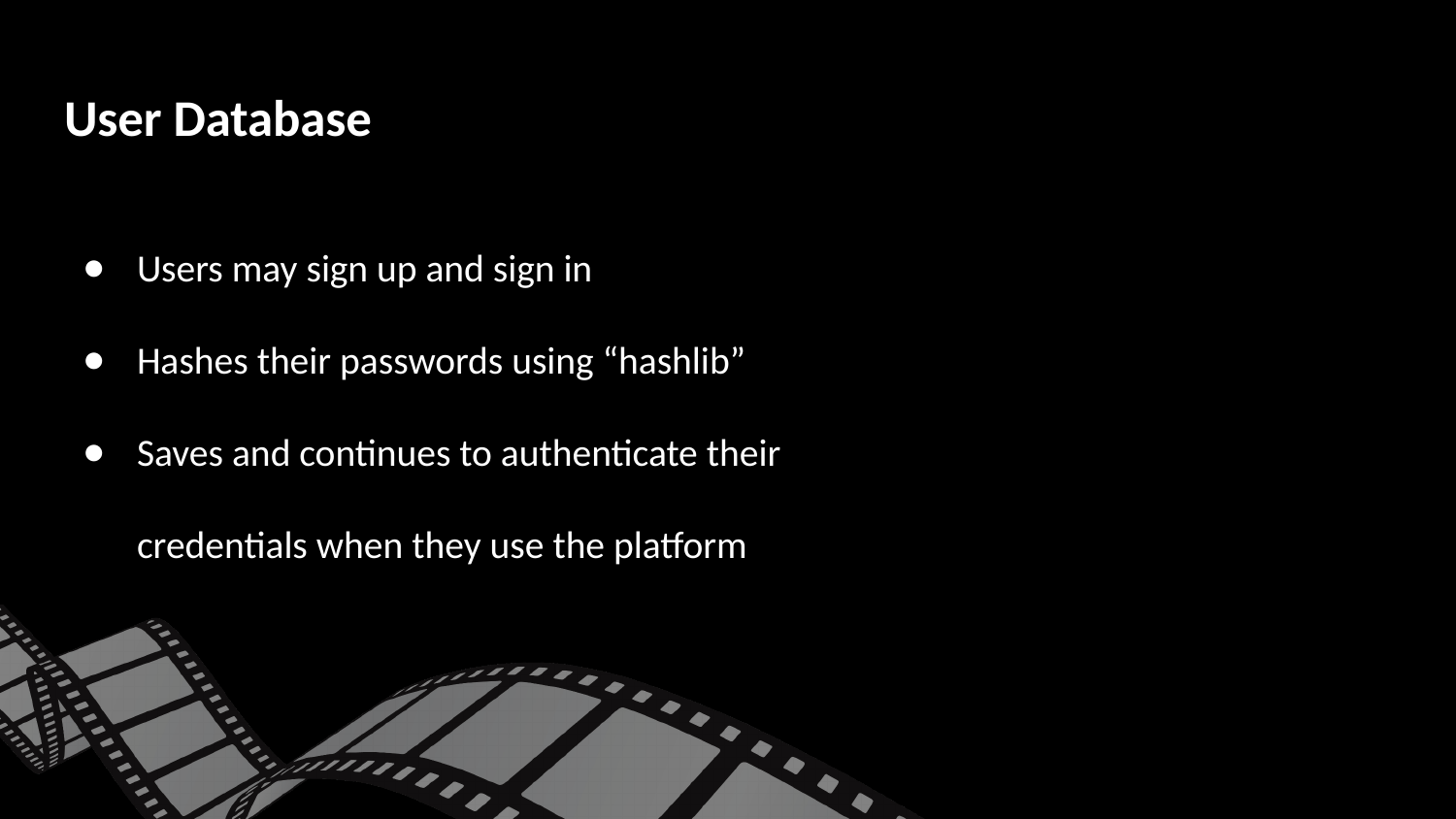

# User Database
Users may sign up and sign in
Hashes their passwords using “hashlib”
Saves and continues to authenticate their credentials when they use the platform